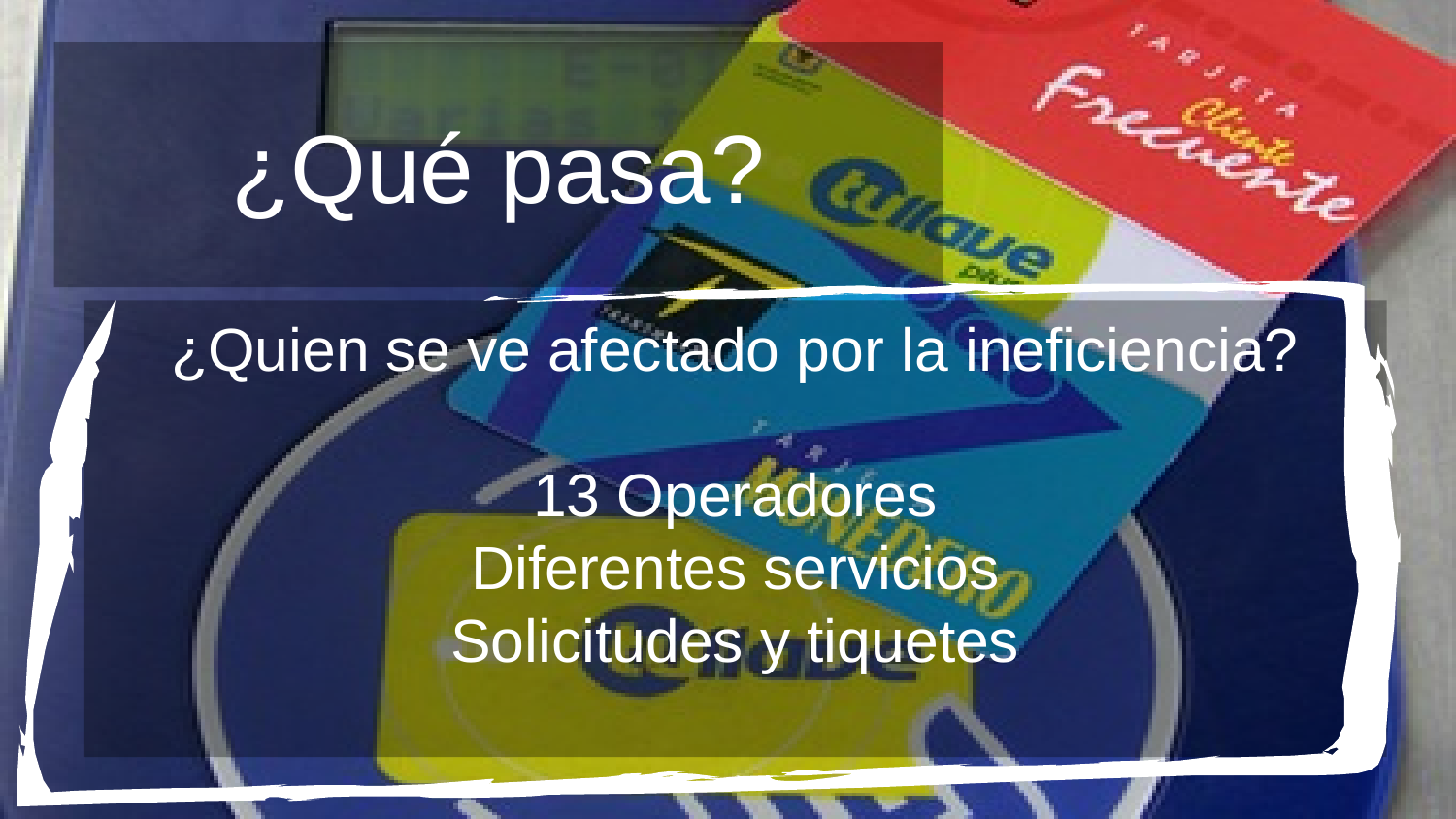

# ¿Qué pasa?

¿Quien se ve afectado por la ineficiencia?

13 Operadores
Diferentes servicios
Solicitudes y tiquetes